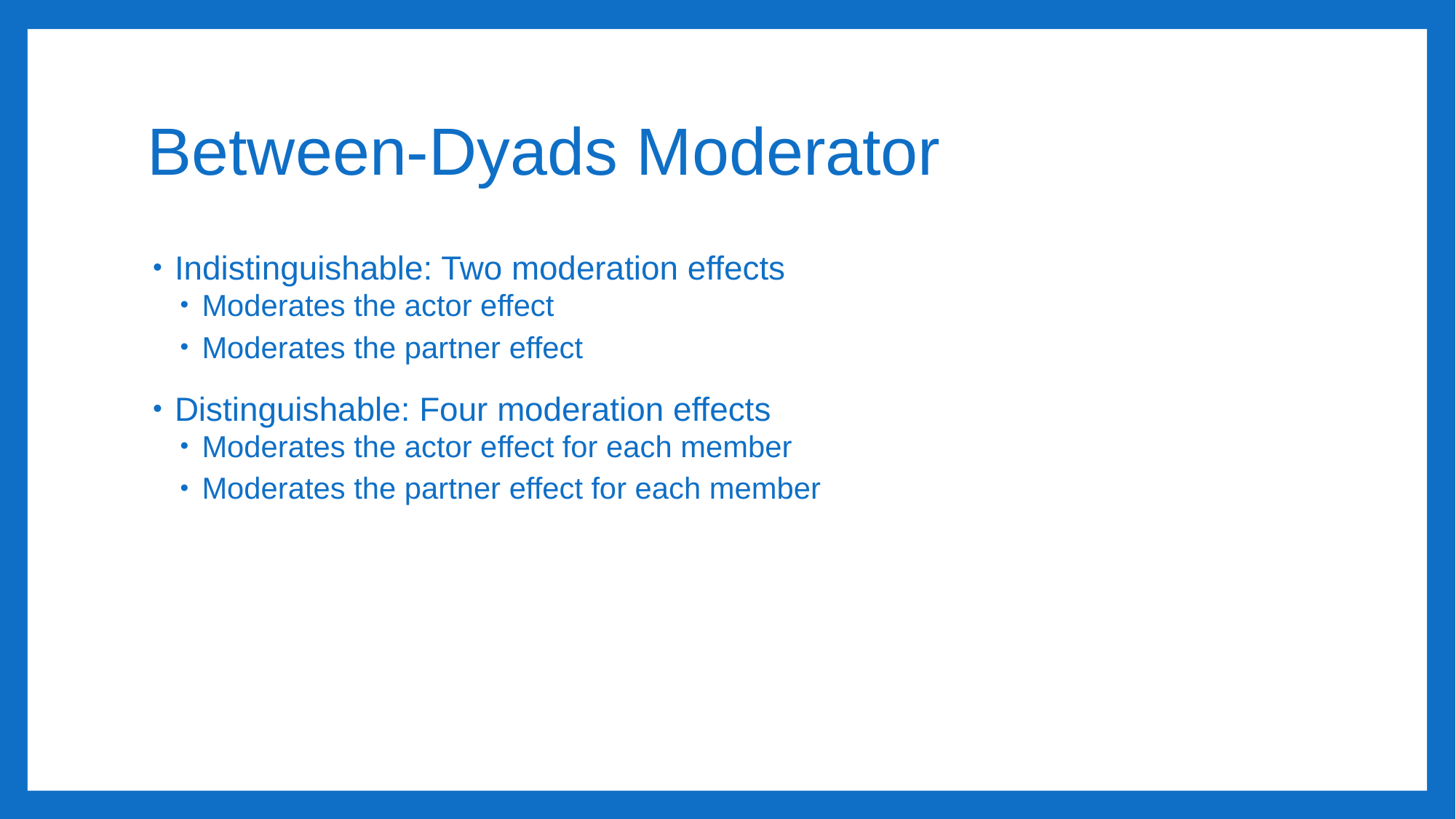

# Between-Dyads Moderator
Indistinguishable: Two moderation effects
Moderates the actor effect
Moderates the partner effect
Distinguishable: Four moderation effects
Moderates the actor effect for each member
Moderates the partner effect for each member